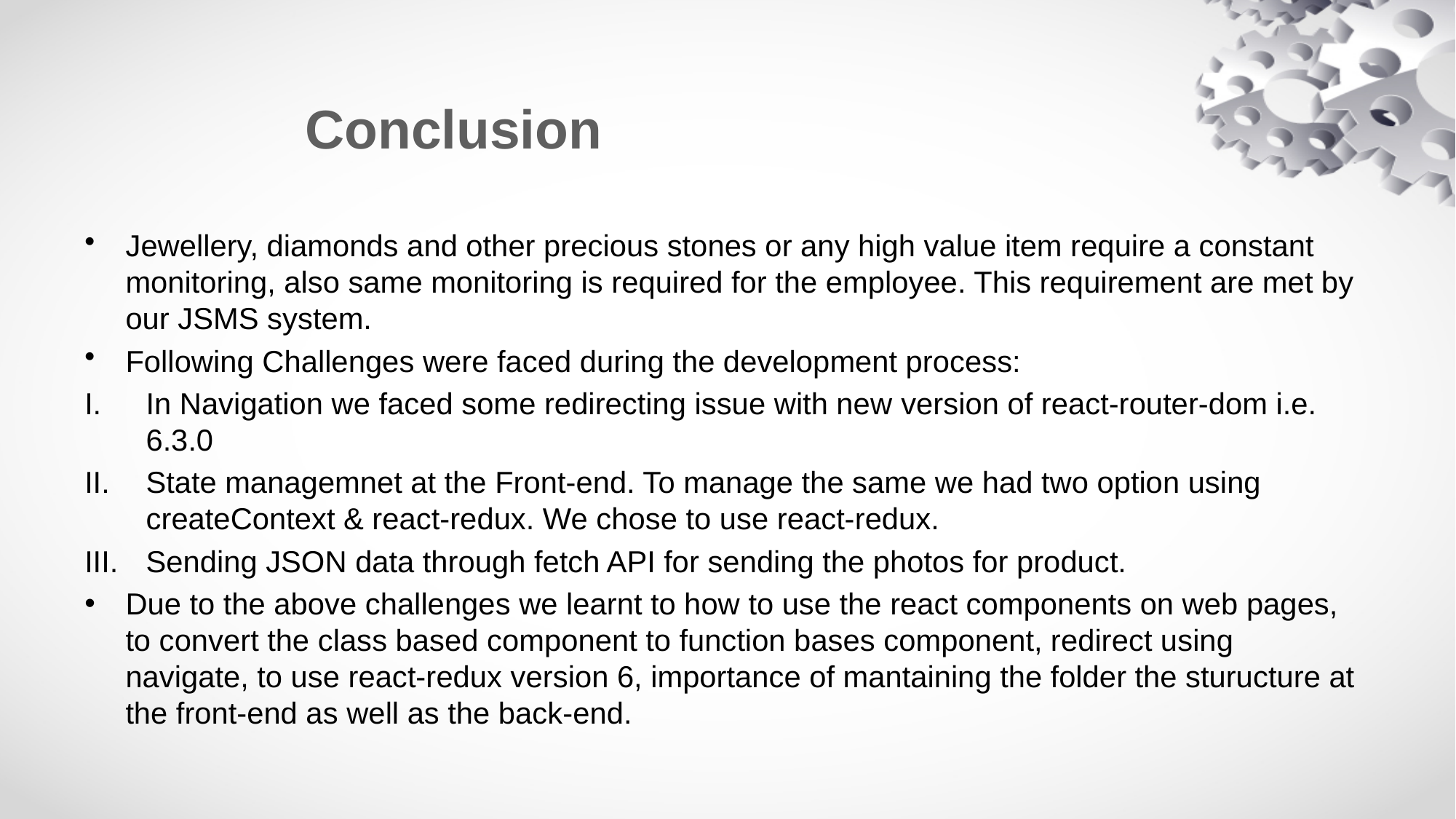

# Conclusion

Jewellery, diamonds and other precious stones or any high value item require a constant monitoring, also same monitoring is required for the employee. This requirement are met by our JSMS system.
Following Challenges were faced during the development process:
In Navigation we faced some redirecting issue with new version of react-router-dom i.e. 6.3.0
State managemnet at the Front-end. To manage the same we had two option using createContext & react-redux. We chose to use react-redux.
Sending JSON data through fetch API for sending the photos for product.
Due to the above challenges we learnt to how to use the react components on web pages, to convert the class based component to function bases component, redirect using navigate, to use react-redux version 6, importance of mantaining the folder the sturucture at the front-end as well as the back-end.